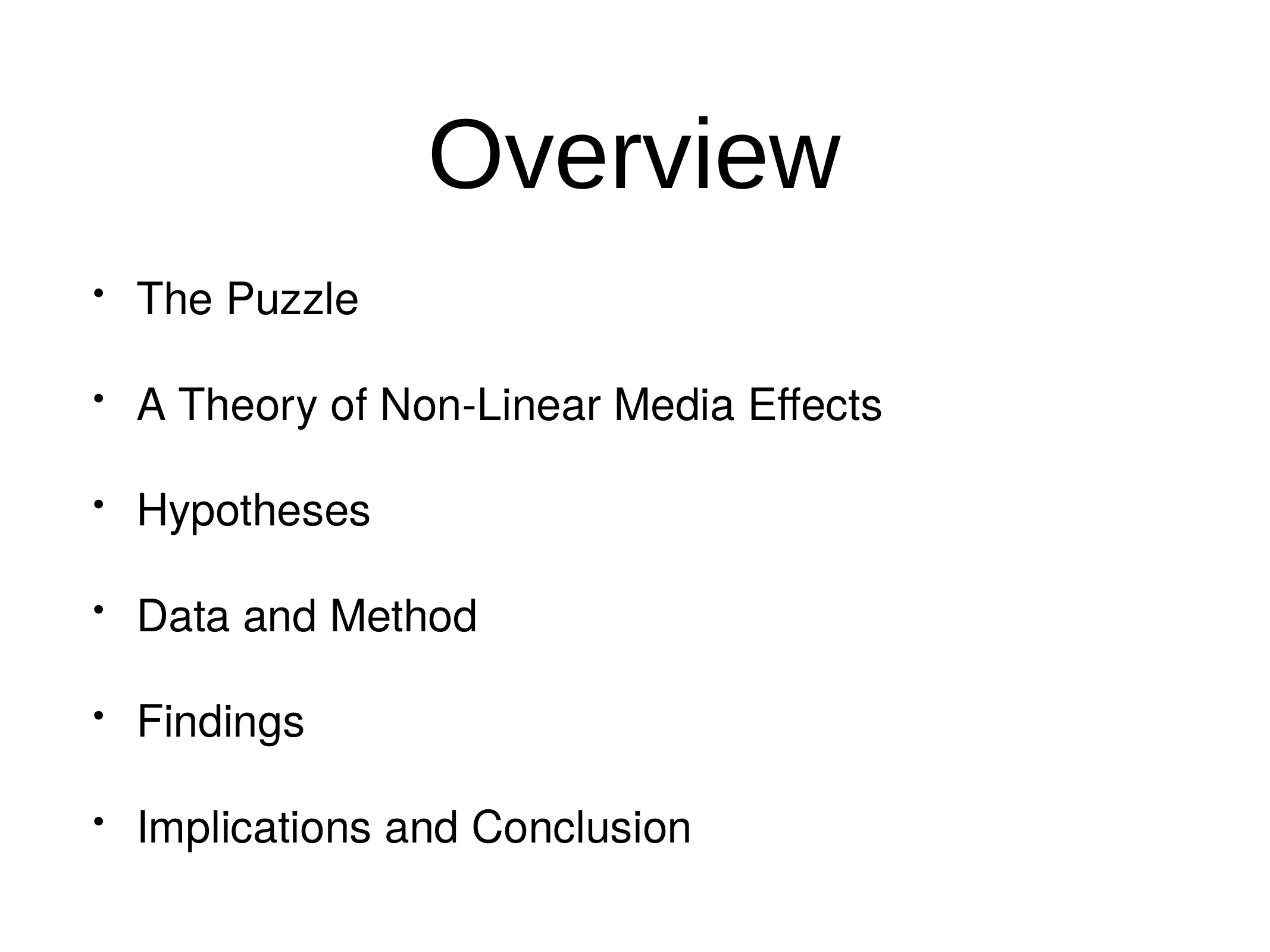

# Overview
The Puzzle
A Theory of Non-Linear Media Effects
Hypotheses
Data and Method
Findings
Implications and Conclusion